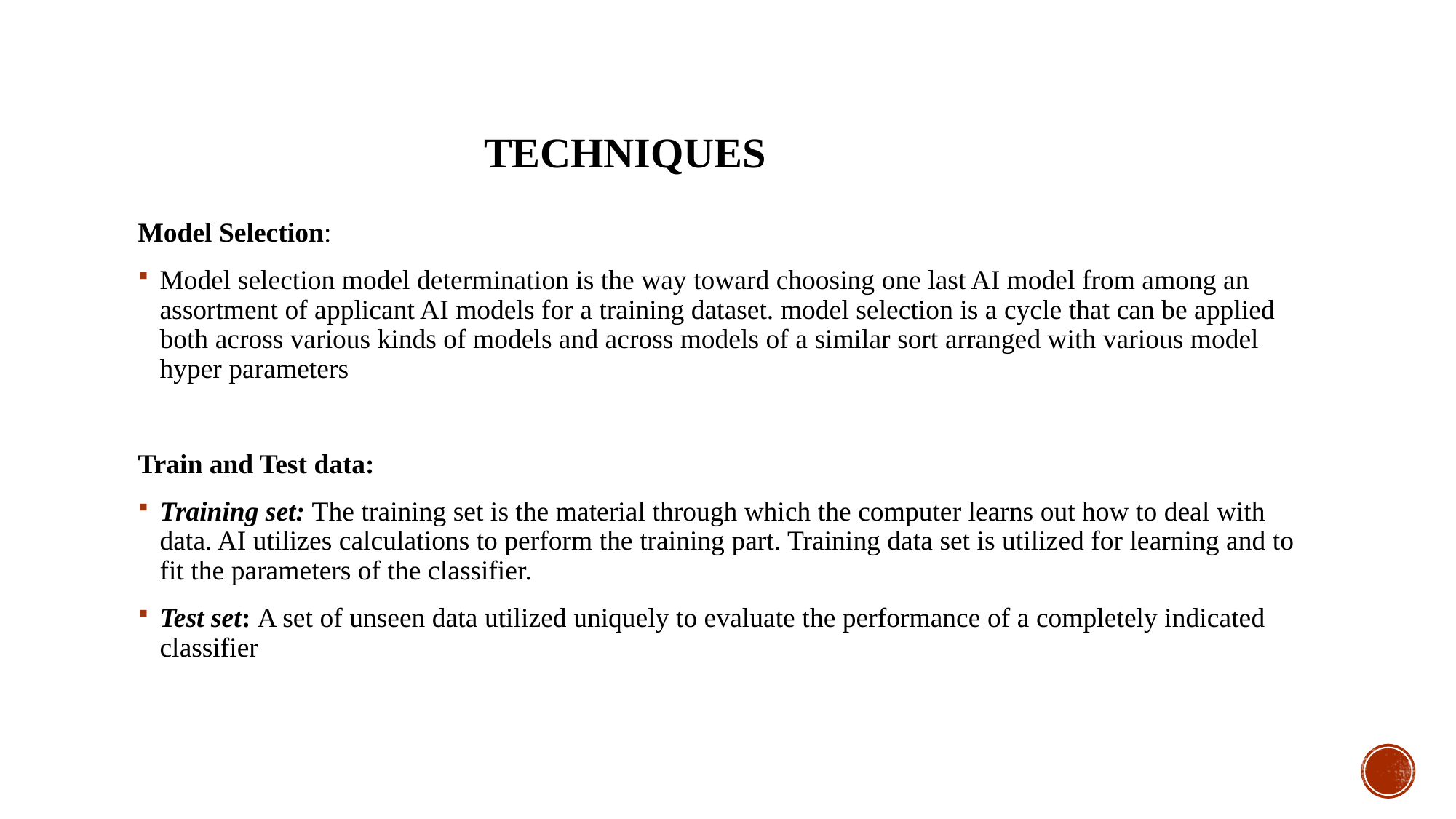

# techniques
Model Selection:
Model selection model determination is the way toward choosing one last AI model from among an assortment of applicant AI models for a training dataset. model selection is a cycle that can be applied both across various kinds of models and across models of a similar sort arranged with various model hyper parameters

Train and Test data:
Training set: The training set is the material through which the computer learns out how to deal with data. AI utilizes calculations to perform the training part. Training data set is utilized for learning and to fit the parameters of the classifier.
Test set: A set of unseen data utilized uniquely to evaluate the performance of a completely indicated classifier